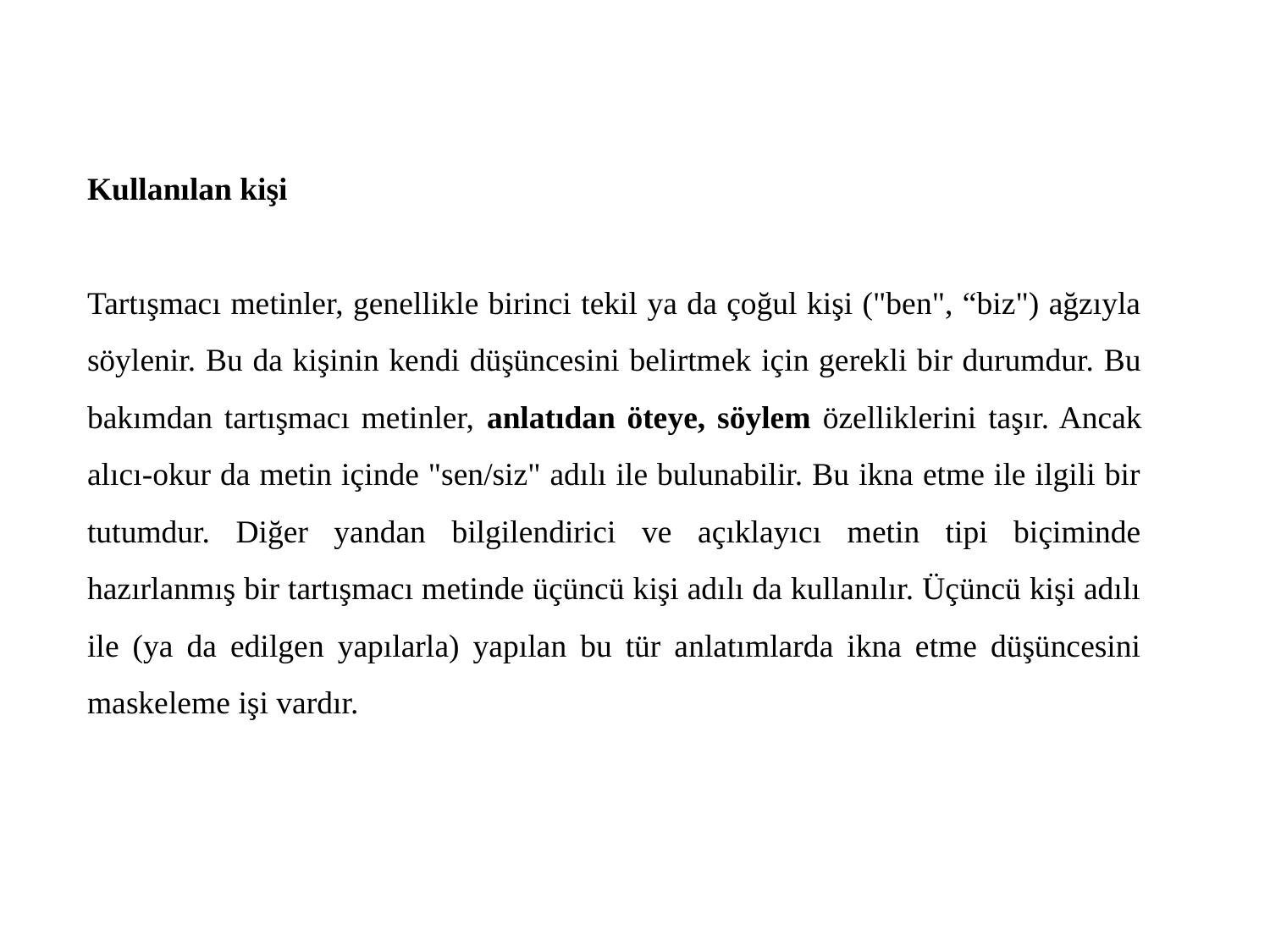

Kullanılan kişi

Tartışmacı metinler, genellikle birinci tekil ya da çoğul kişi ("ben", “biz") ağzıyla söylenir. Bu da kişinin kendi düşüncesini belirtmek için gerekli bir durumdur. Bu bakımdan tartışmacı metinler, anlatıdan öteye, söylem özelliklerini taşır. Ancak alıcı-okur da metin içinde "sen/siz" adılı ile bulunabilir. Bu ikna etme ile ilgili bir tutumdur. Diğer yandan bilgilendirici ve açıklayıcı metin tipi biçiminde hazırlanmış bir tartışmacı metinde üçüncü kişi adılı da kullanılır. Üçüncü kişi adılı ile (ya da edilgen yapılarla) yapılan bu tür anlatımlarda ikna etme düşüncesini maskeleme işi vardır.